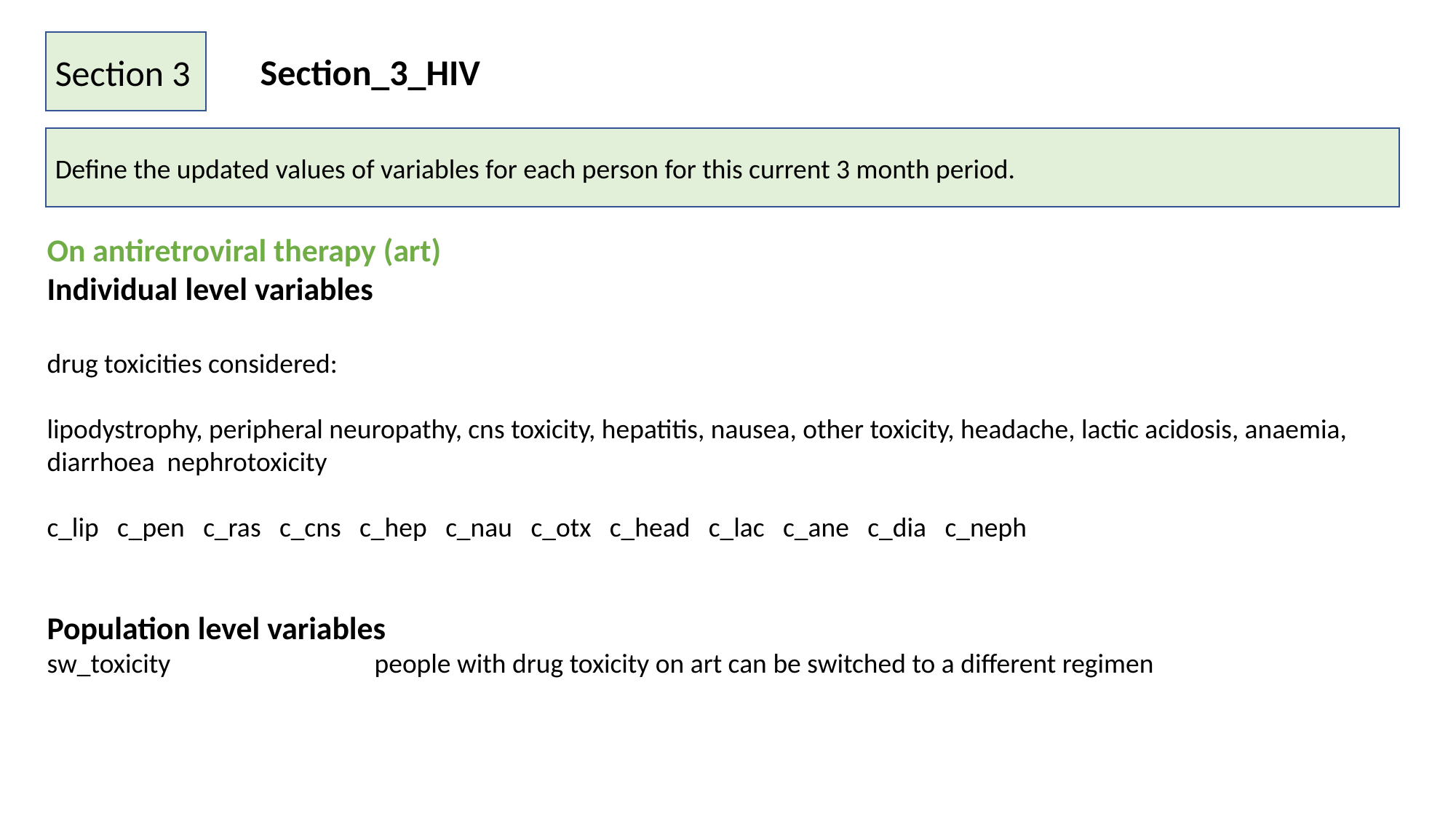

Section 3
Section_3_HIV
Define the updated values of variables for each person for this current 3 month period.
On antiretroviral therapy (art)
Individual level variables

drug toxicities considered:

lipodystrophy, peripheral neuropathy, cns toxicity, hepatitis, nausea, other toxicity, headache, lactic acidosis, anaemia,
diarrhoea  nephrotoxicity

c_lip   c_pen   c_ras   c_cns   c_hep   c_nau   c_otx   c_head   c_lac   c_ane   c_dia   c_neph

Population level variables
sw_toxicity		people with drug toxicity on art can be switched to a different regimen